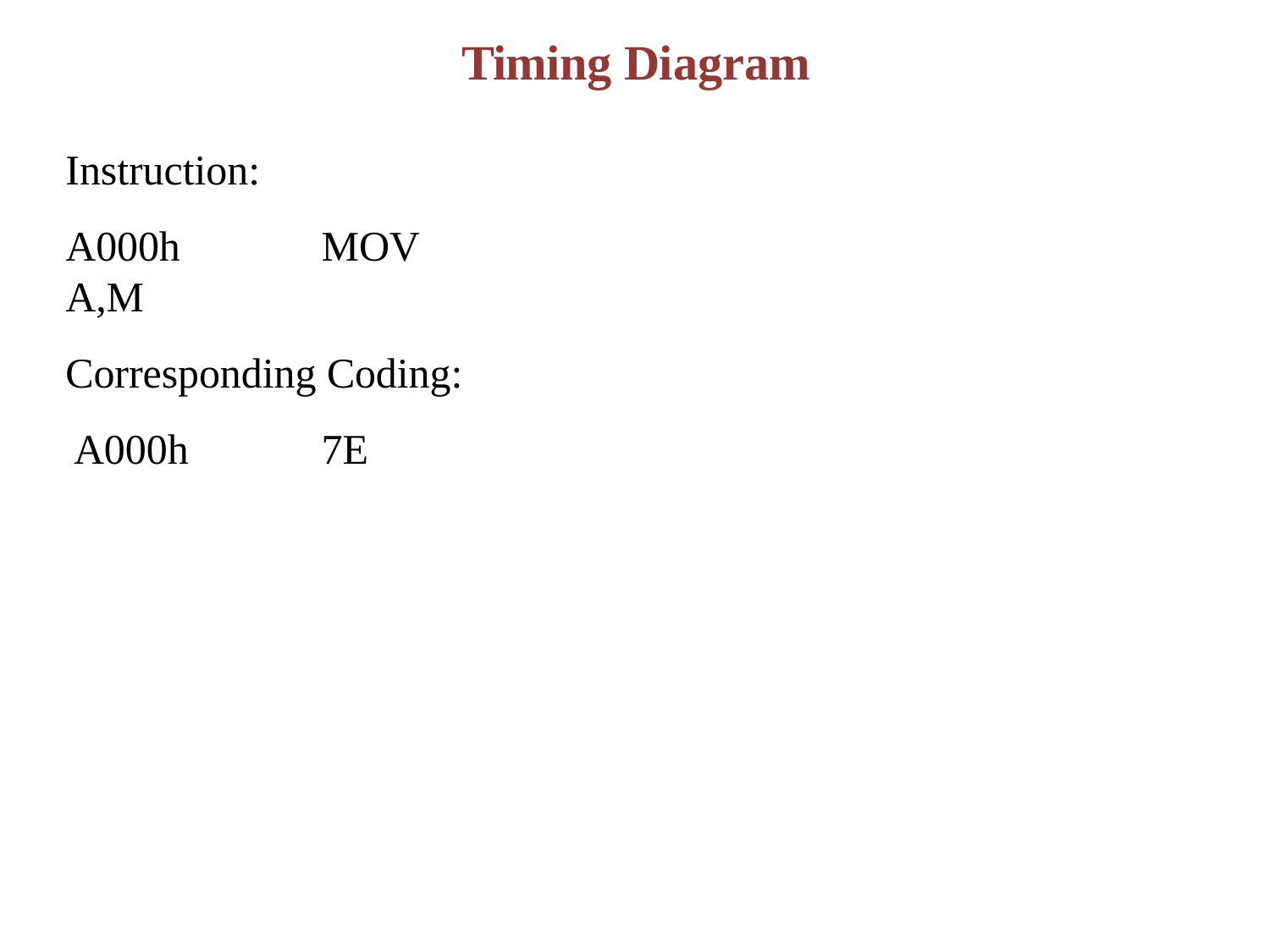

# Timing Diagram
Instruction:
A000h	MOV A,M
Corresponding Coding:  A000h	7E